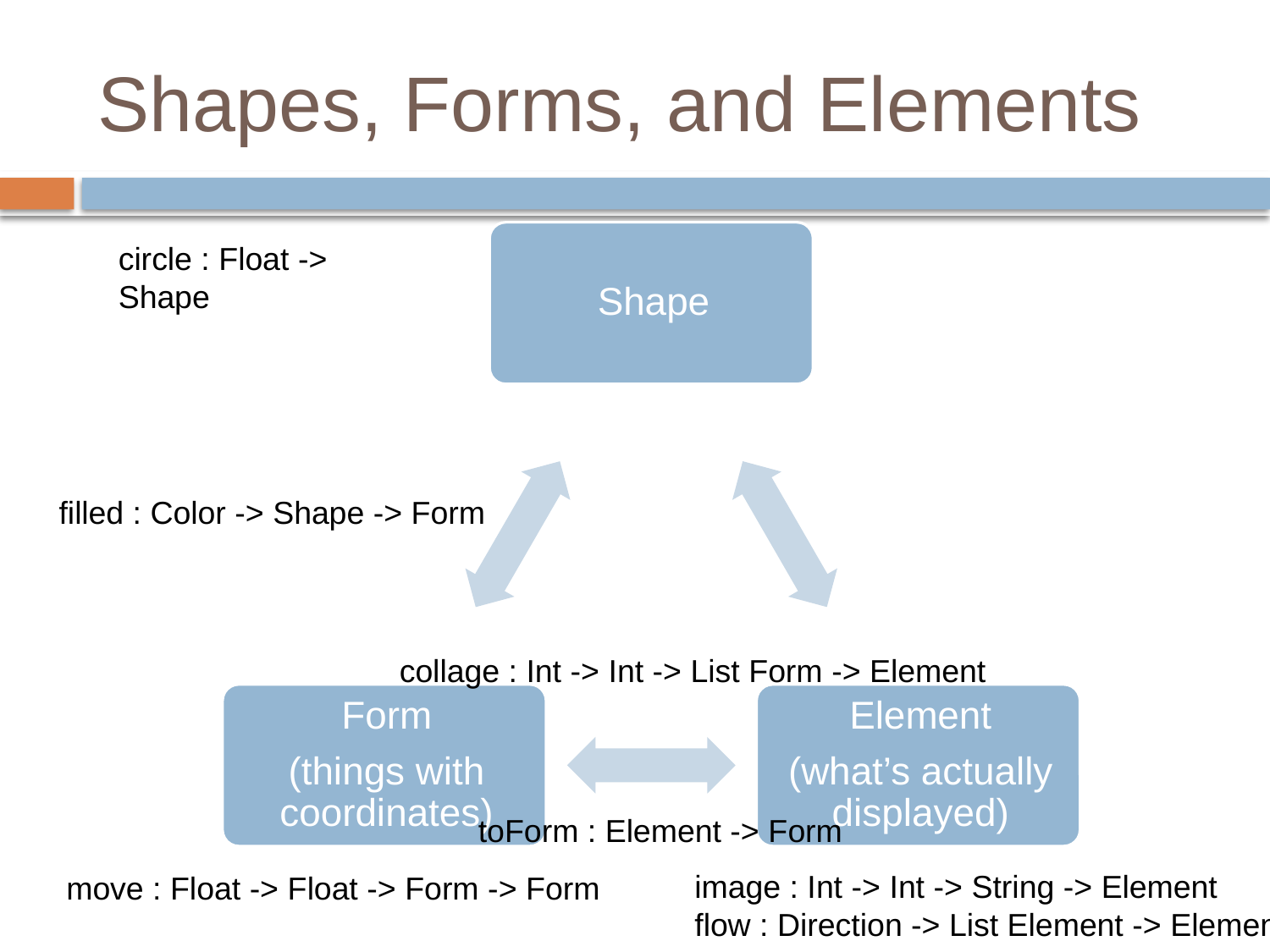

# Shapes, Forms, and Elements
Shape

Element
(what’s actually displayed)

Form
(things with coordinates)

circle : Float -> Shape

filled : Color -> Shape -> Form

collage : Int -> Int -> List Form -> Element

toForm : Element -> Form

image : Int -> Int -> String -> Element
flow : Direction -> List Element -> Element

move : Float -> Float -> Form -> Form